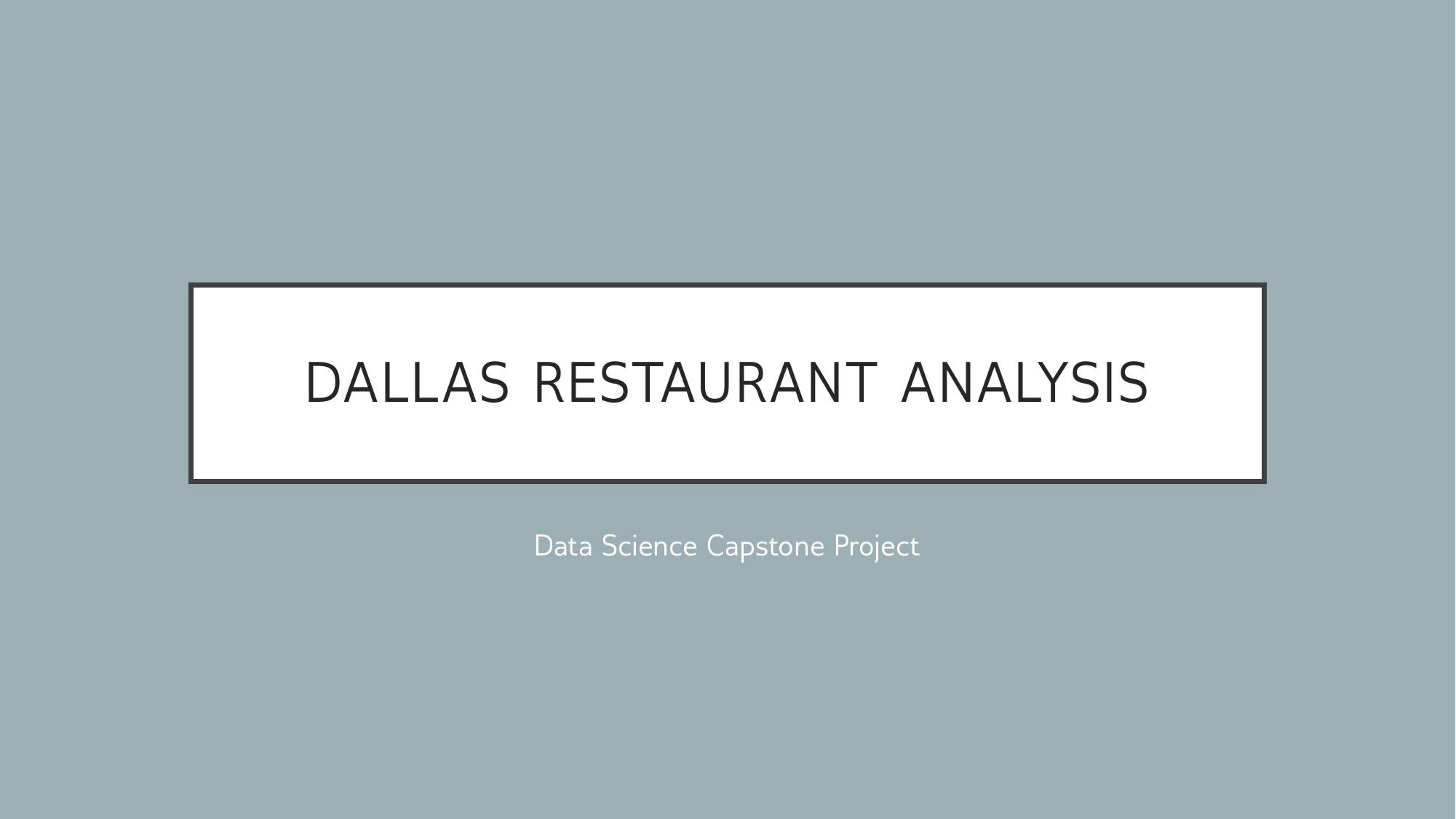

# Dallas restaurant Analysis
Data Science Capstone Project